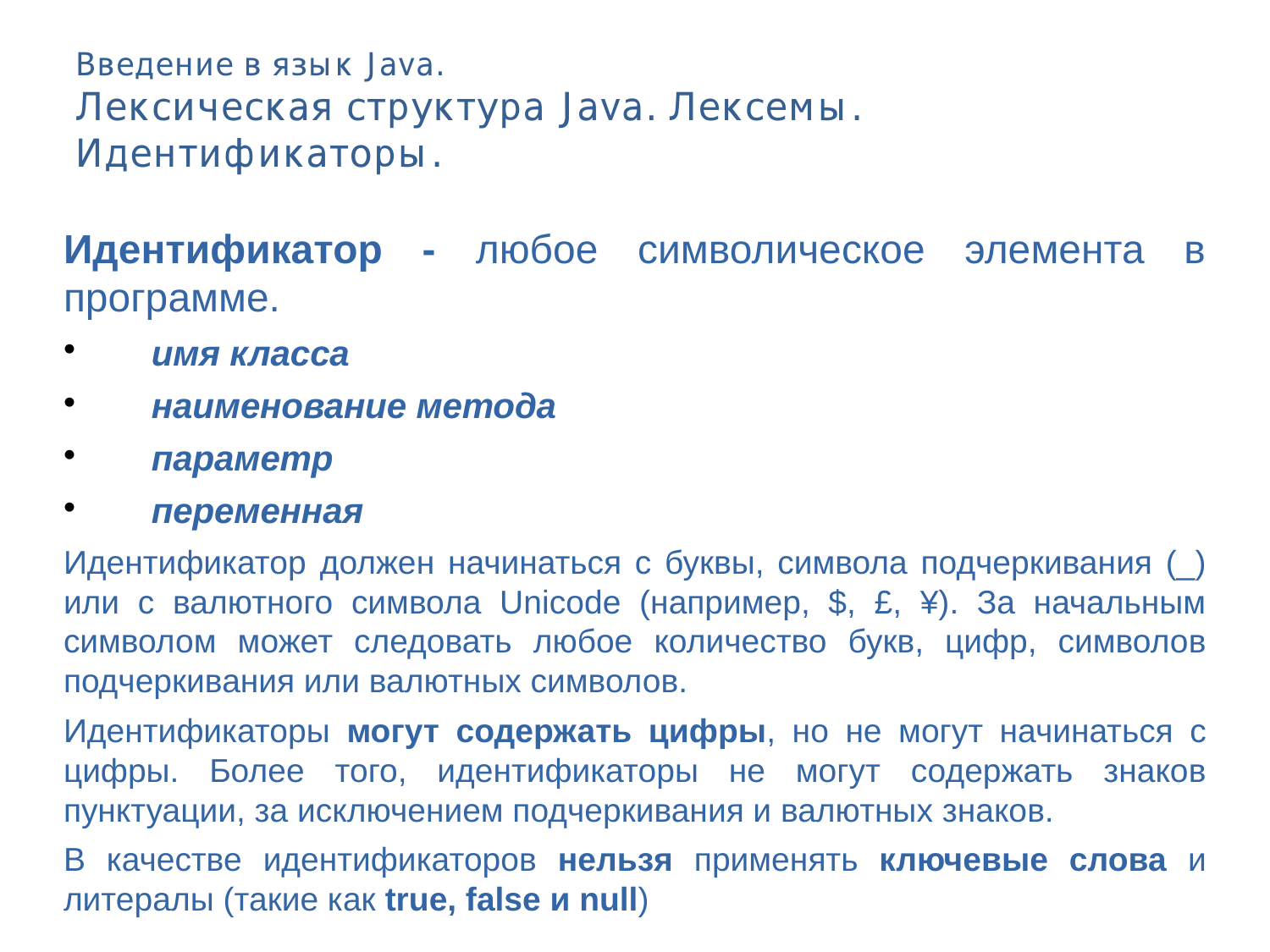

Введение в язык Java.
Лексическая структура Java. Лексемы. Идентификаторы.
Идентификатор - любое символическое элемента в программе.
имя класса
наименование метода
параметр
переменная
Идентификатор должен начинаться с буквы, символа подчеркивания (_) или с валютного символа Unicode (например, $, £, ¥). За начальным символом может следовать любое количество букв, цифр, символов подчеркивания или валютных символов.
Идентификаторы могут содержать цифры, но не могут начинаться с цифры. Более того, идентификаторы не могут содержать знаков пунктуации, за исключением подчеркивания и валютных знаков.
В качестве идентификаторов нельзя применять ключевые слова и литералы (такие как true, false и null)